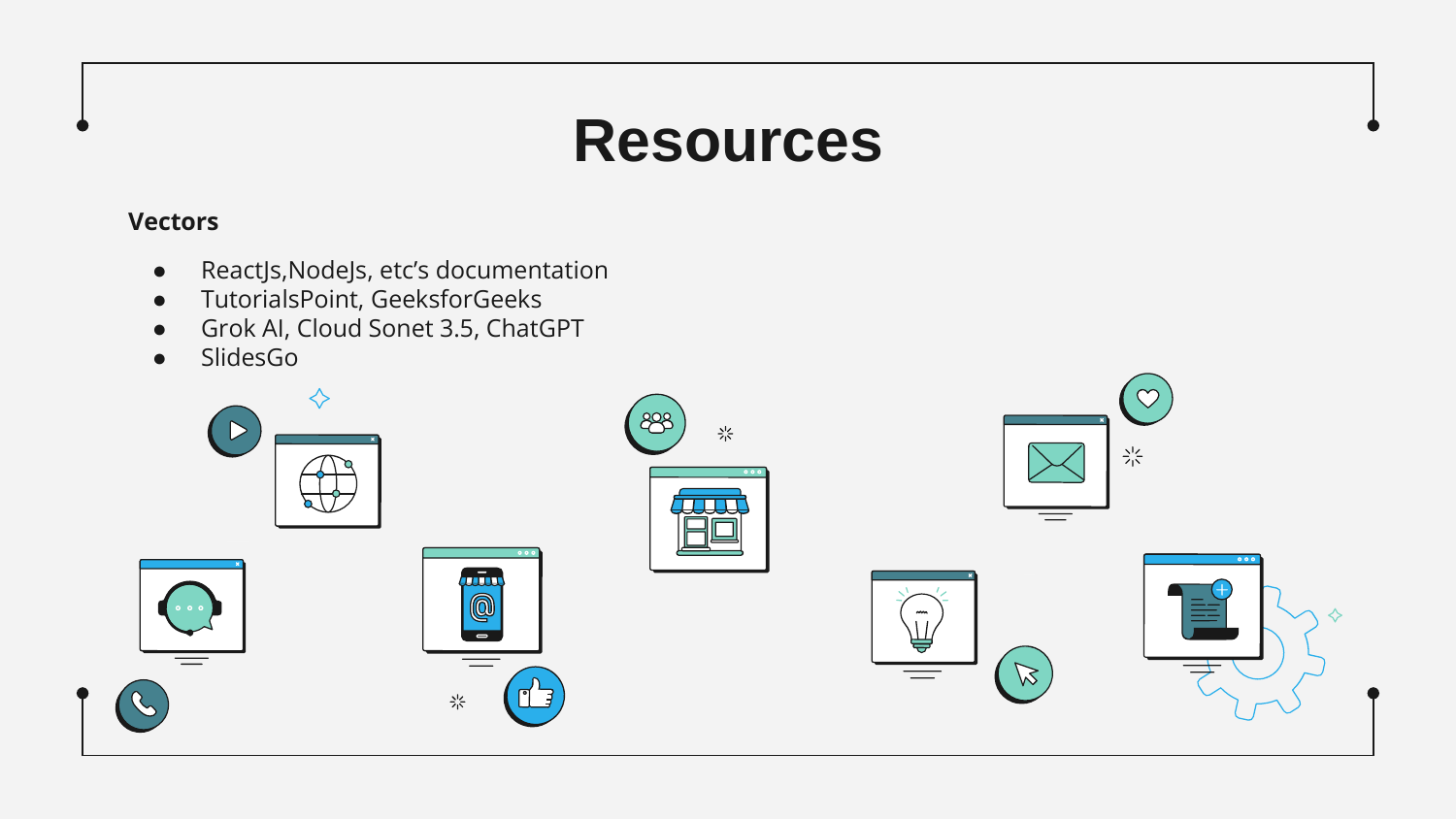

# Resources
Vectors
ReactJs,NodeJs, etc’s documentation
TutorialsPoint, GeeksforGeeks
Grok AI, Cloud Sonet 3.5, ChatGPT
SlidesGo